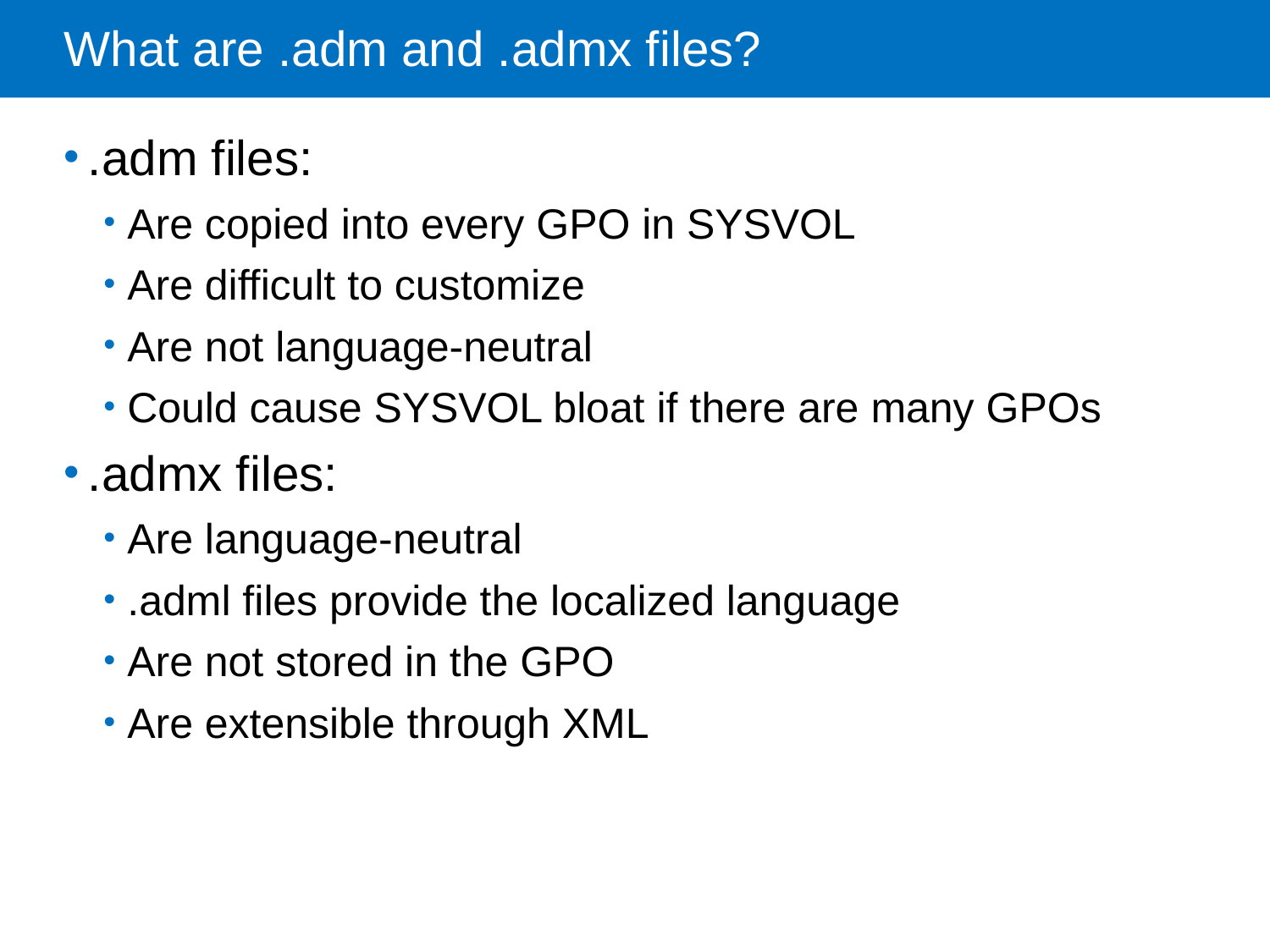

# What are .adm and .admx files?
.adm files:
Are copied into every GPO in SYSVOL
Are difficult to customize
Are not language-neutral
Could cause SYSVOL bloat if there are many GPOs
.admx files:
Are language-neutral
.adml files provide the localized language
Are not stored in the GPO
Are extensible through XML